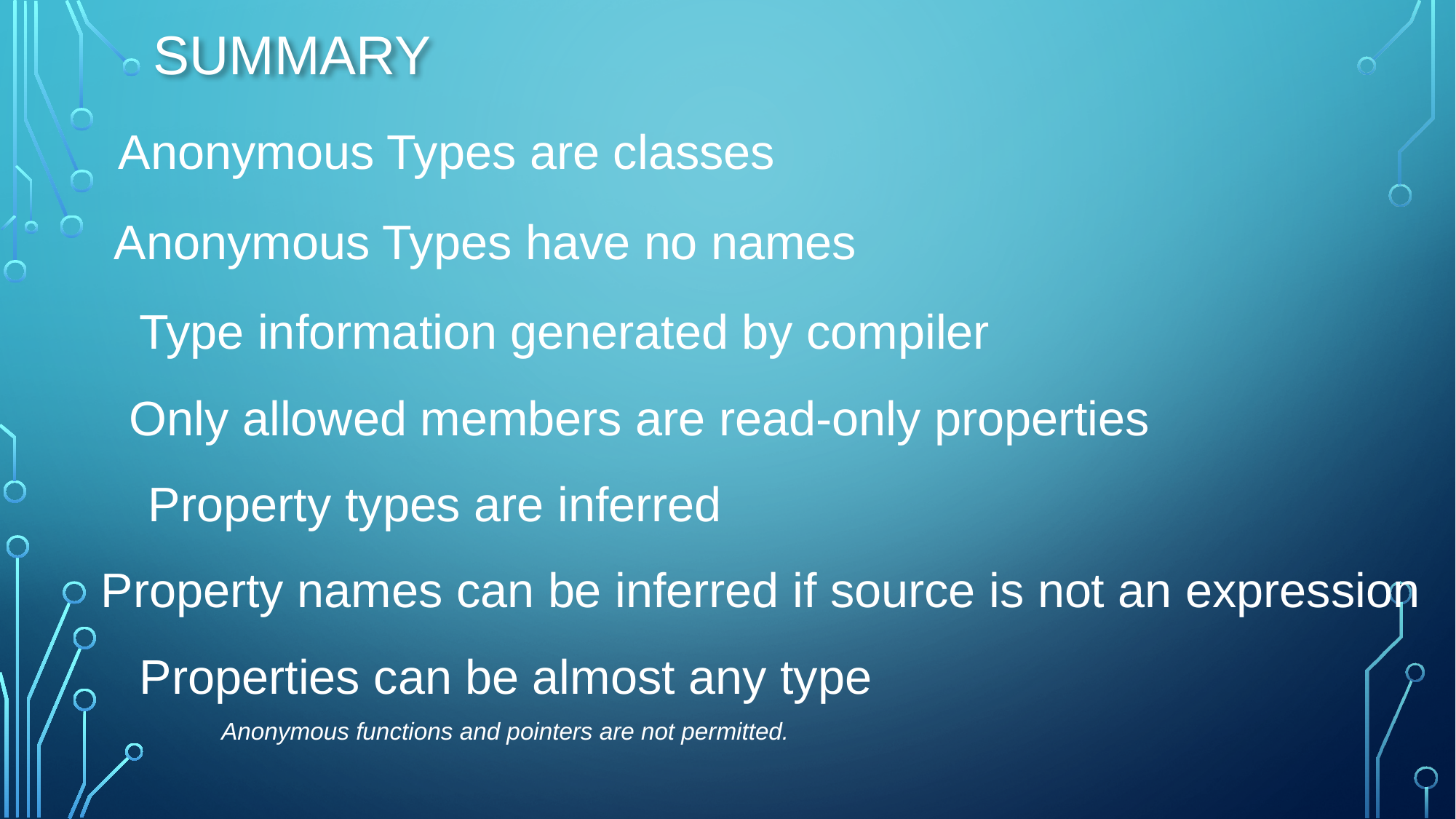

# Summary
Anonymous Types are classes
Anonymous Types have no names
Type information generated by compiler
Only allowed members are read-only properties
Property types are inferred
Property names can be inferred if source is not an expression
Properties can be almost any type
Anonymous functions and pointers are not permitted.